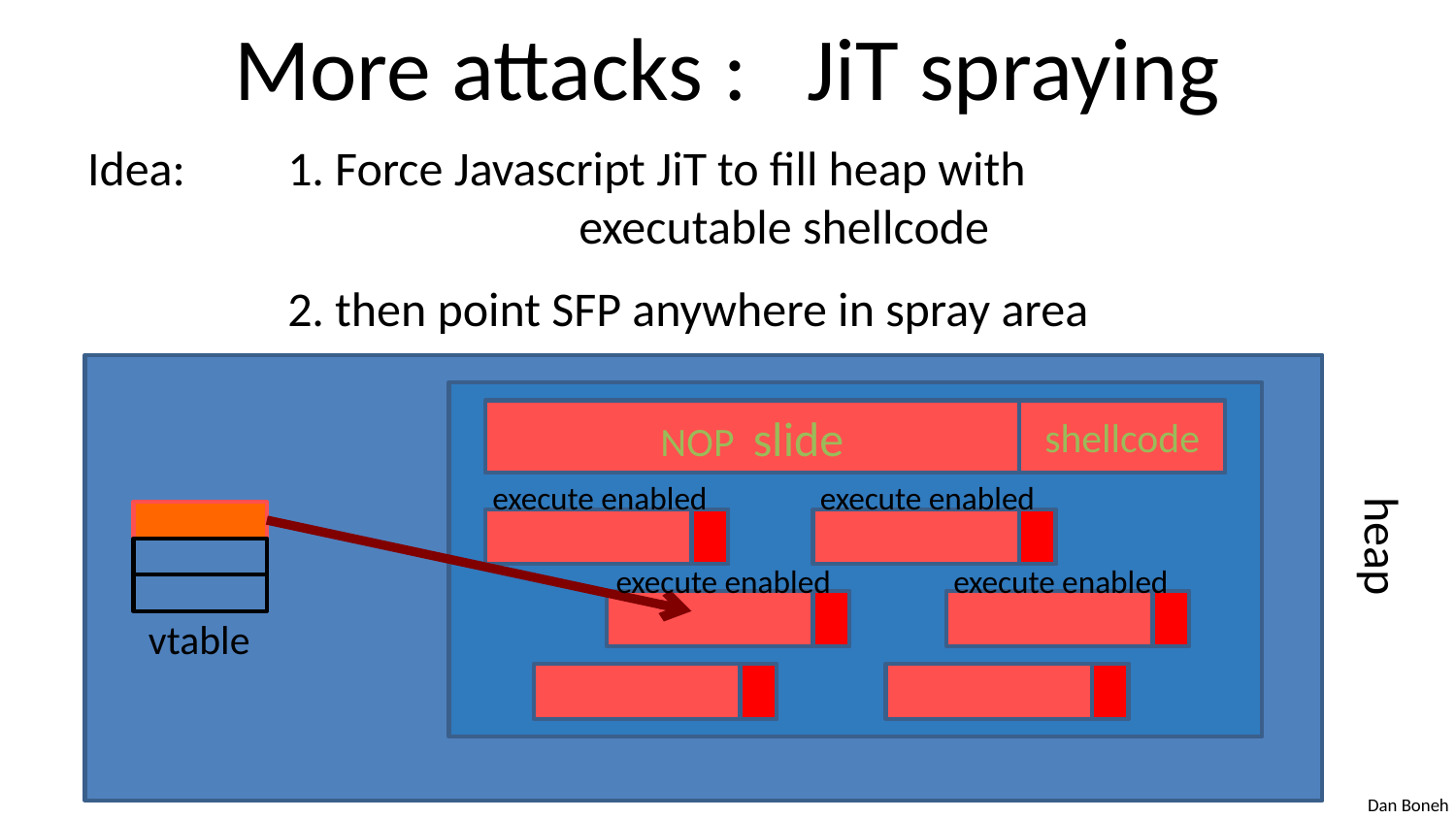

# More attacks :   JiT spraying
Idea:	1. Force Javascript JiT to fill heap with 					executable shellcode
		2. then point SFP anywhere in spray area

NOP  slide
shellcode

heap

vtable

execute enabled
execute enabled
execute enabled
execute enabled